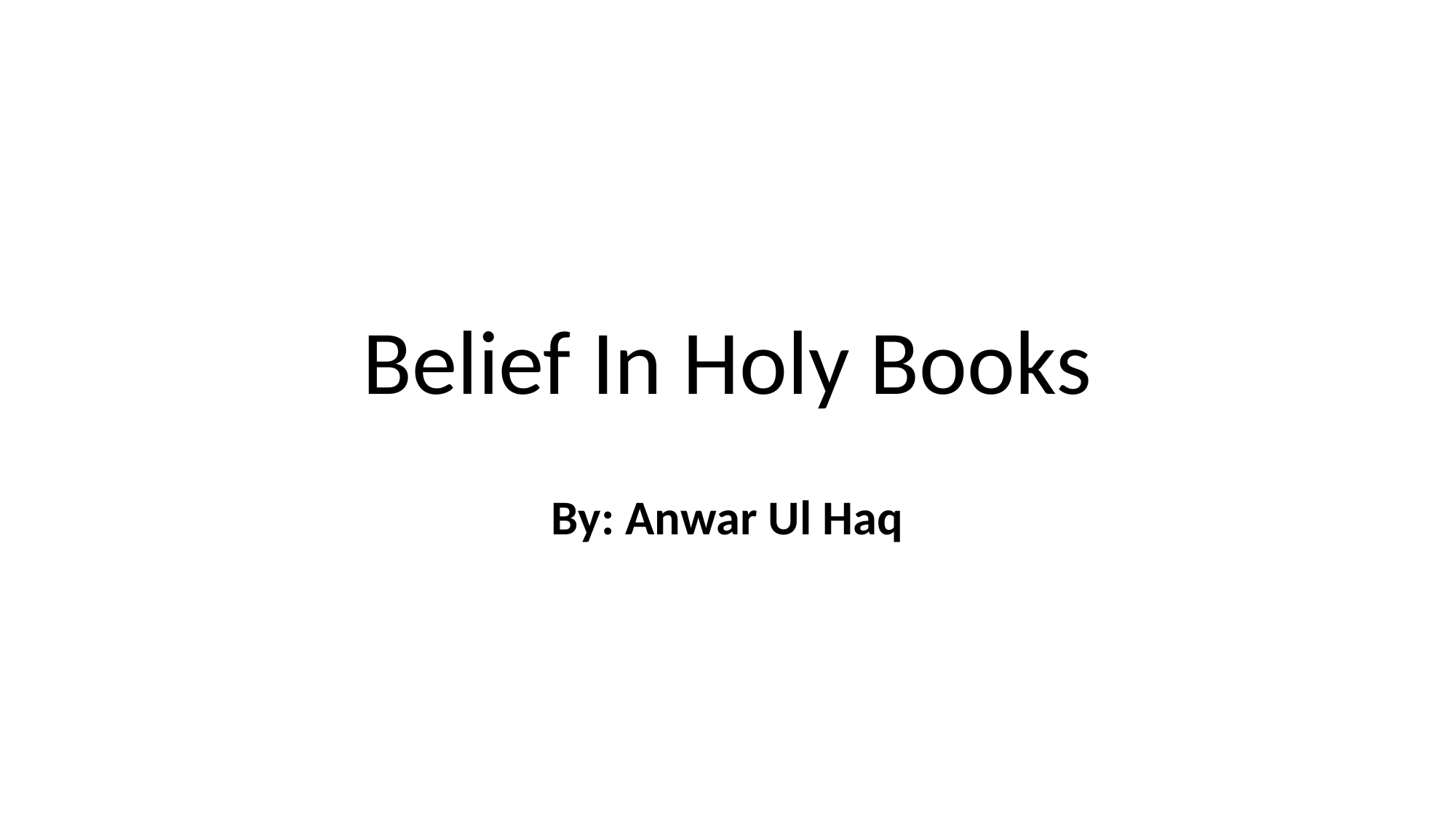

# Belief In Holy Books
By: Anwar Ul Haq